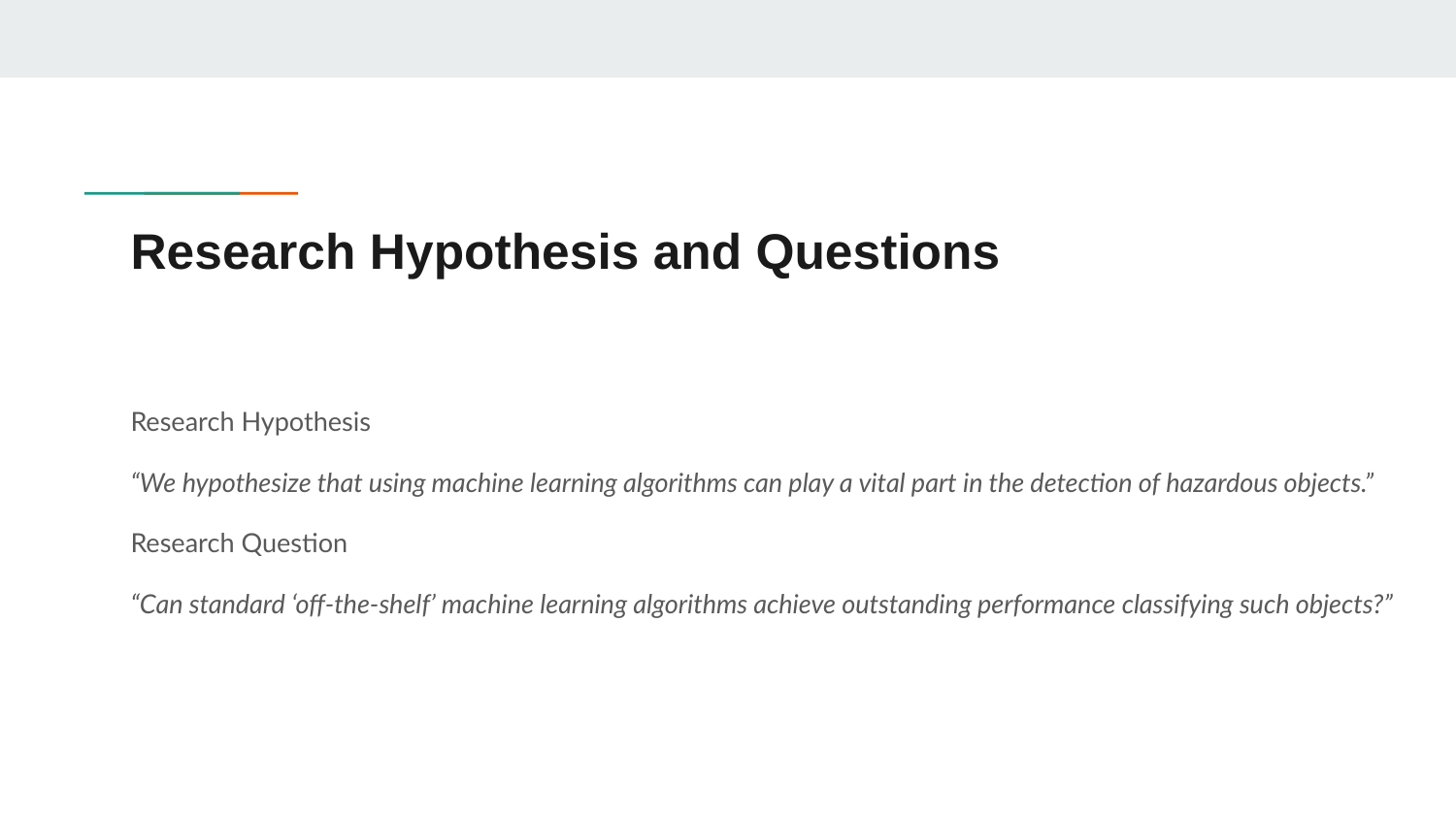

# Research Hypothesis and Questions

Research Hypothesis
“We hypothesize that using machine learning algorithms can play a vital part in the detection of hazardous objects.”
Research Question
“Can standard ‘off-the-shelf’ machine learning algorithms achieve outstanding performance classifying such objects?”